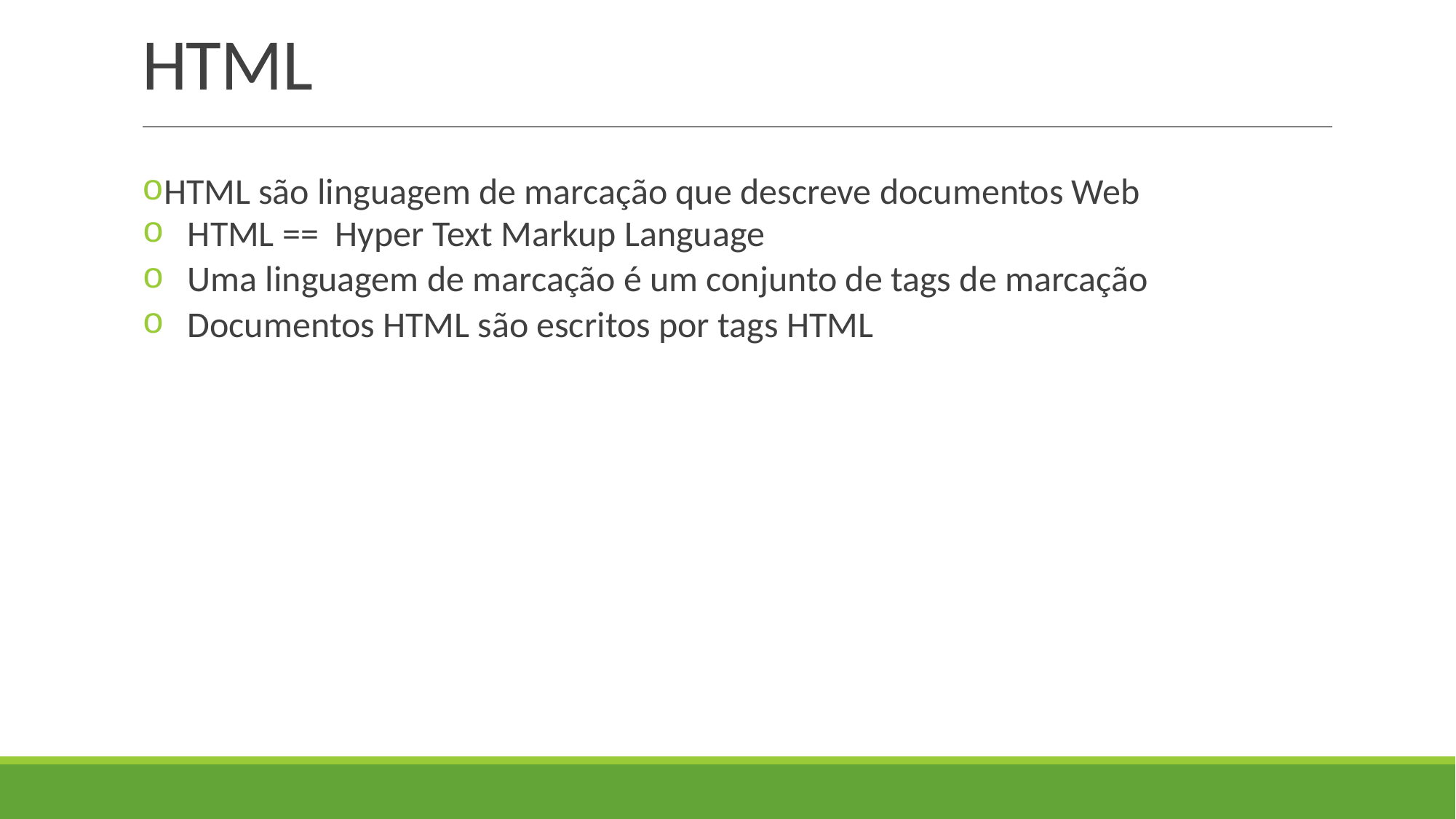

# HTML
HTML são linguagem de marcação que descreve documentos Web
HTML ==  Hyper Text Markup Language
Uma linguagem de marcação é um conjunto de tags de marcação
Documentos HTML são escritos por tags HTML